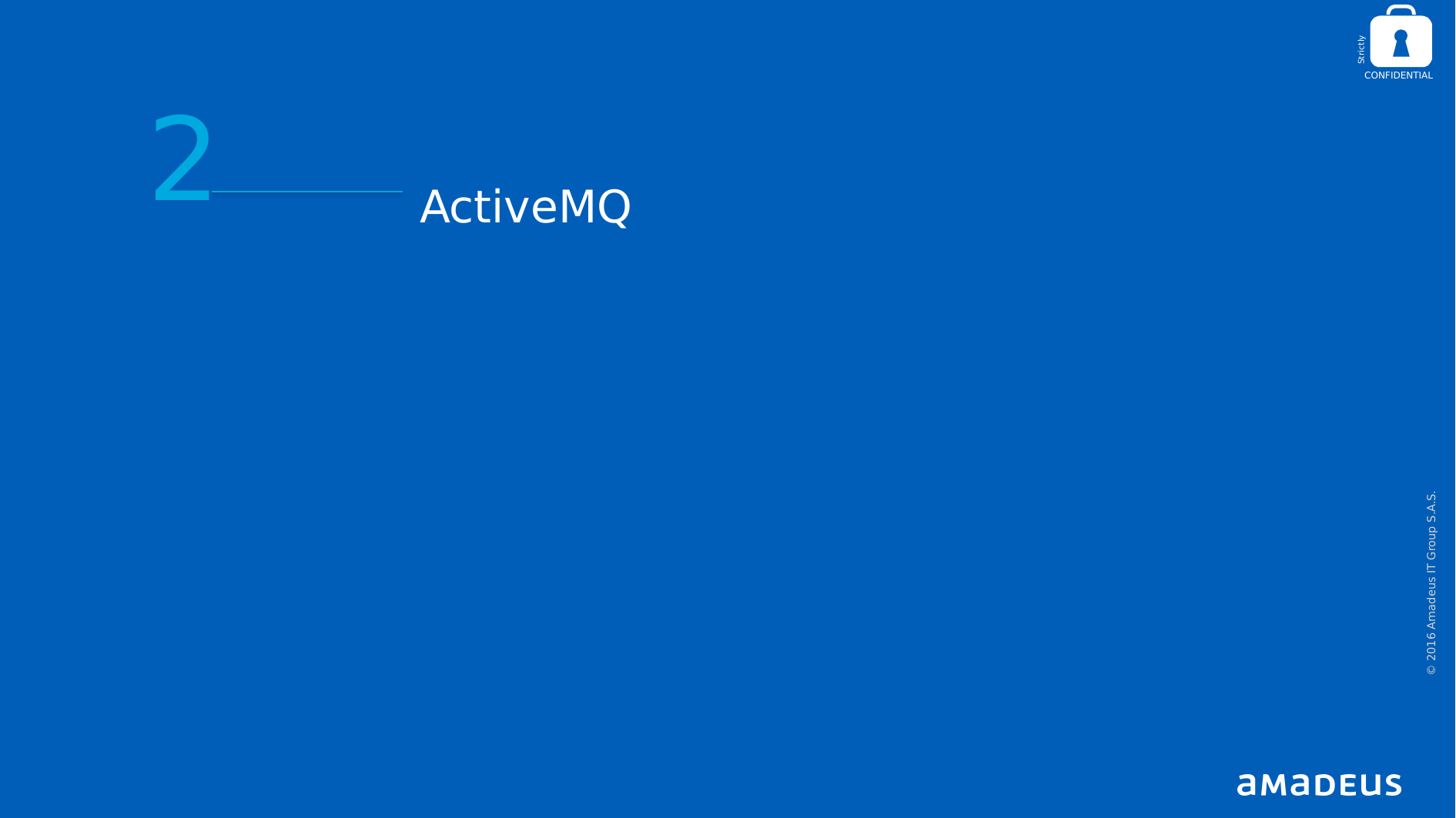

265ced1609a17cf1a5979880a2ad364653895ae8
# 2
ActiveMQ
© 2016 Amadeus IT Group S.A.S.